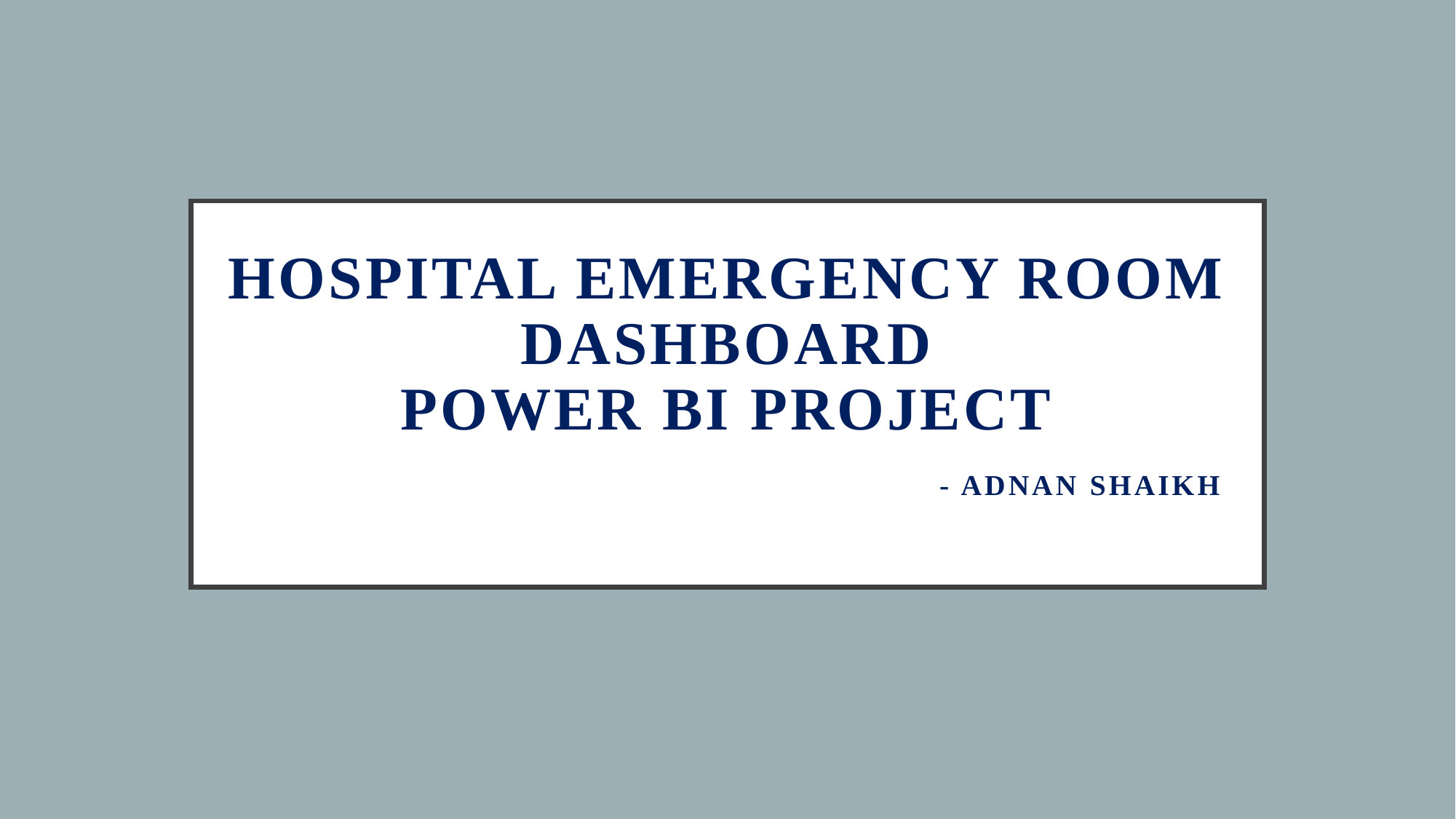

# HOSPITAL EMERGENCY ROOM DASHBOARD Power BI Project - Adnan shaikh